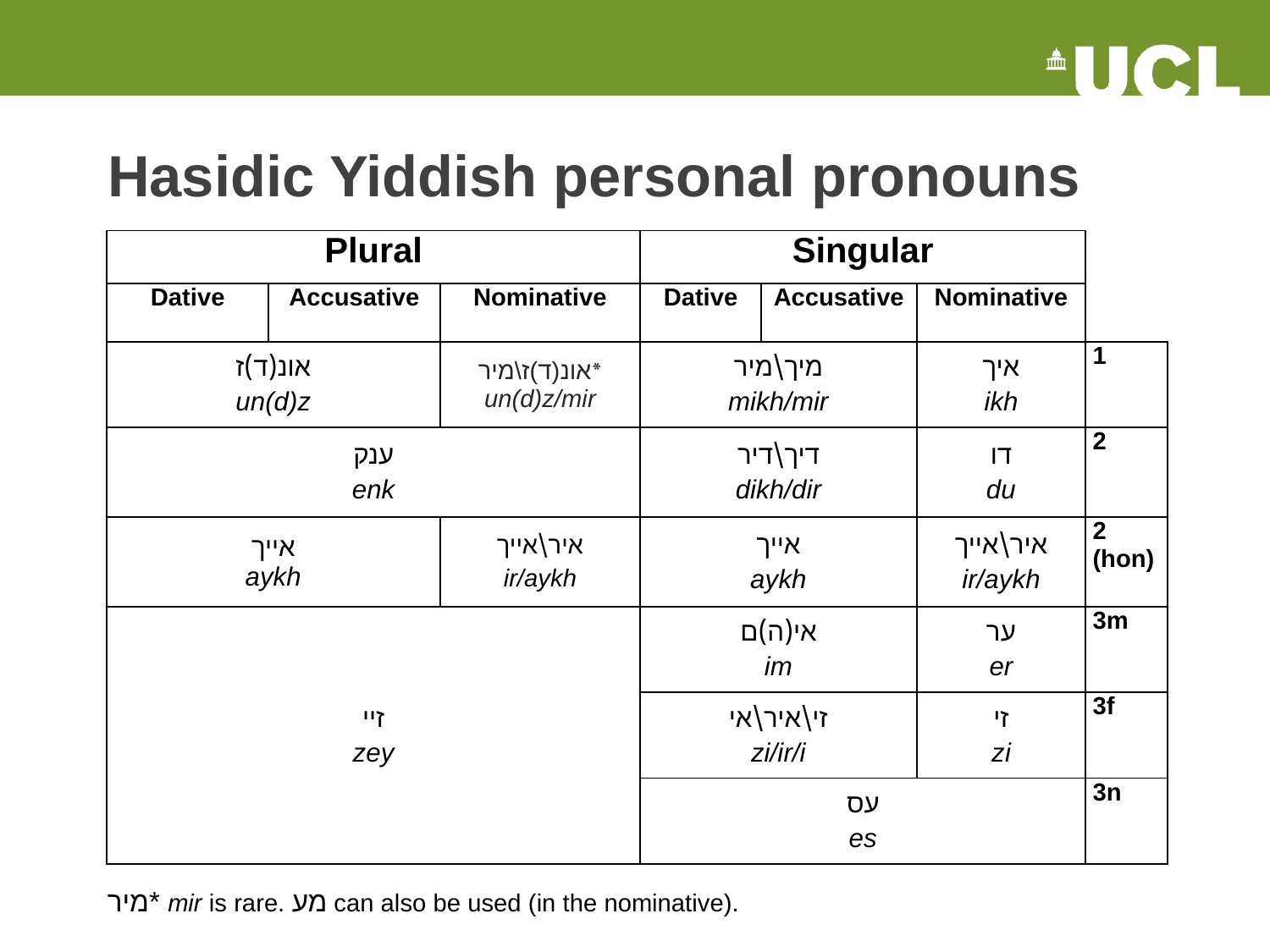

# Hasidic Yiddish personal pronouns
| Plural |  |  | Singular |  |  |  |
| --- | --- | --- | --- | --- | --- | --- |
| Dative | Accusative | Nominative | Dative | Accusative | Nominative |  |
| אונ(ד)ז un(d)z |  | אונ(ד)ז\מיר\* un(d)z/mir | מיך\מיר mikh/mir |  | איך ikh | 1 |
| ענק enk |  |  | דיך\דיר dikh/dir |  | דו du | 2 |
| אייך aykh |  | איר\אייך ir/aykh | אייך aykh |  | איר\אייך ir/aykh | 2 (hon) |
| זיי zey |  |  | אי(ה)ם im |  | ער er | 3m |
|  |  |  | זי\איר\אי zi/ir/i |  | זי zi | 3f |
|  |  |  | עס es |  |  | 3n |
מיר* mir is rare. מע can also be used (in the nominative).